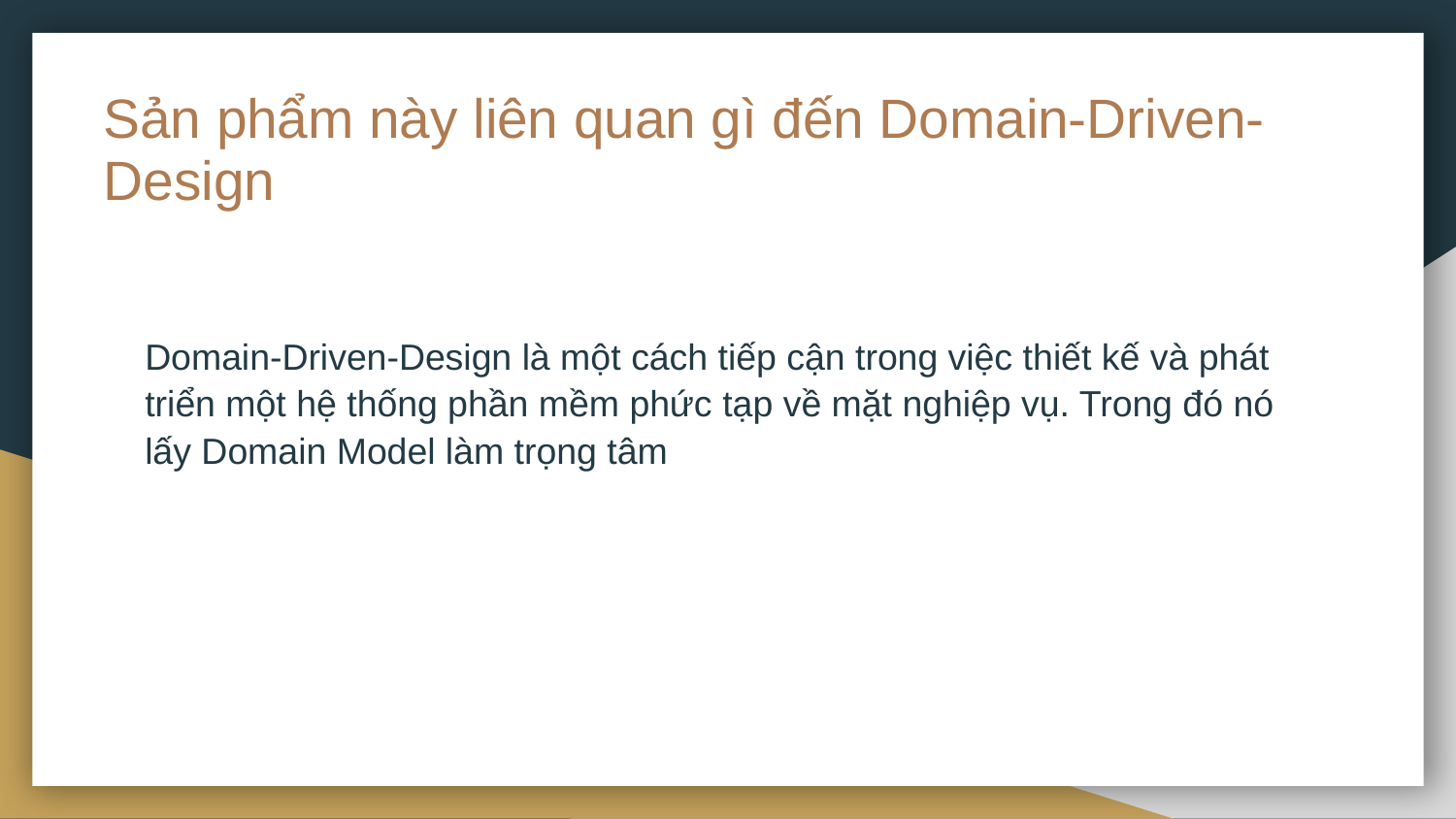

# Sản phẩm này liên quan gì đến Domain-Driven-Design
Domain-Driven-Design là một cách tiếp cận trong việc thiết kế và phát triển một hệ thống phần mềm phức tạp về mặt nghiệp vụ. Trong đó nó lấy Domain Model làm trọng tâm